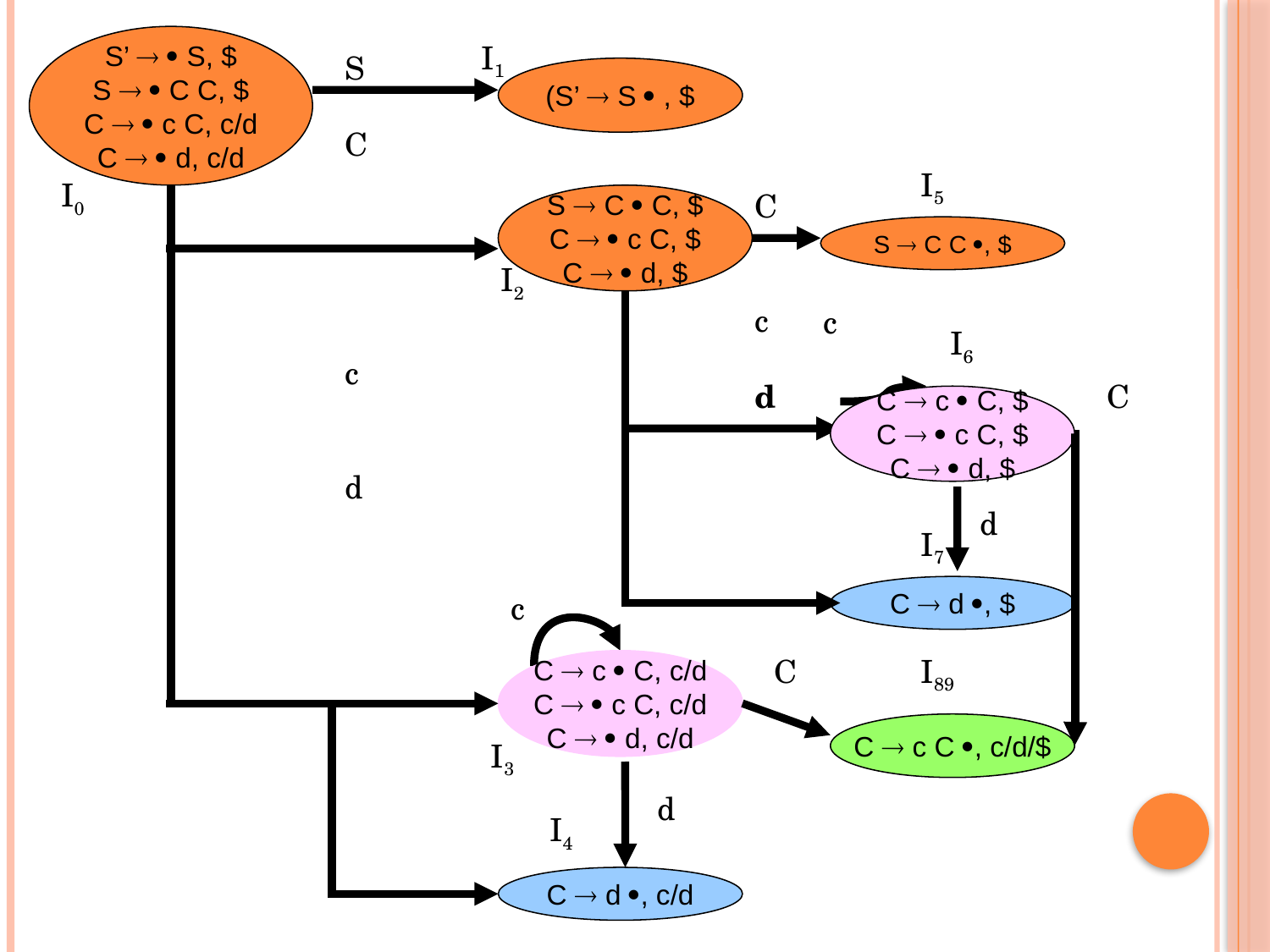

S’ → • S, $
S → • C C, $
C → • c C, c/d
C → • d, c/d

I1
S

C

c

d

(S’ → S • , $
I5
I0
C

c

d

S → C • C, $
C → • c C, $
C → • d, $
S → C C •, $

I2
c
I6
C
C → c • C, $
C → • c C, $
C → • d, $

d
I7
C → d •, $
c
C
I89
C → c • C, c/d
C → • c C, c/d
C → • d, c/d

C → c C •, c/d/$
I3

d
I4
C → d •, c/d